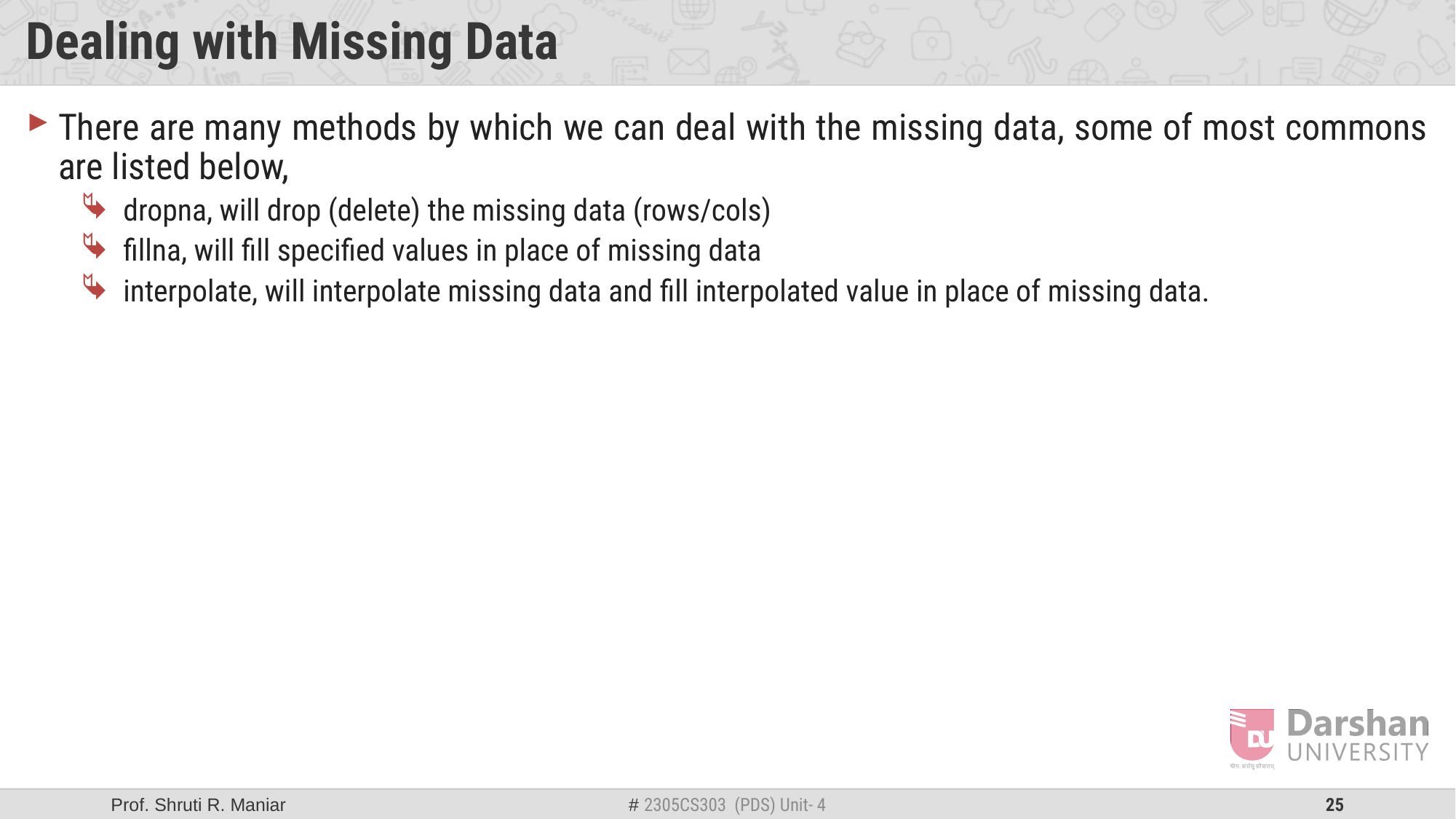

# Dealing with Missing Data
There are many methods by which we can deal with the missing data, some of most commons are listed below,
dropna, will drop (delete) the missing data (rows/cols)
fillna, will fill specified values in place of missing data
interpolate, will interpolate missing data and fill interpolated value in place of missing data.